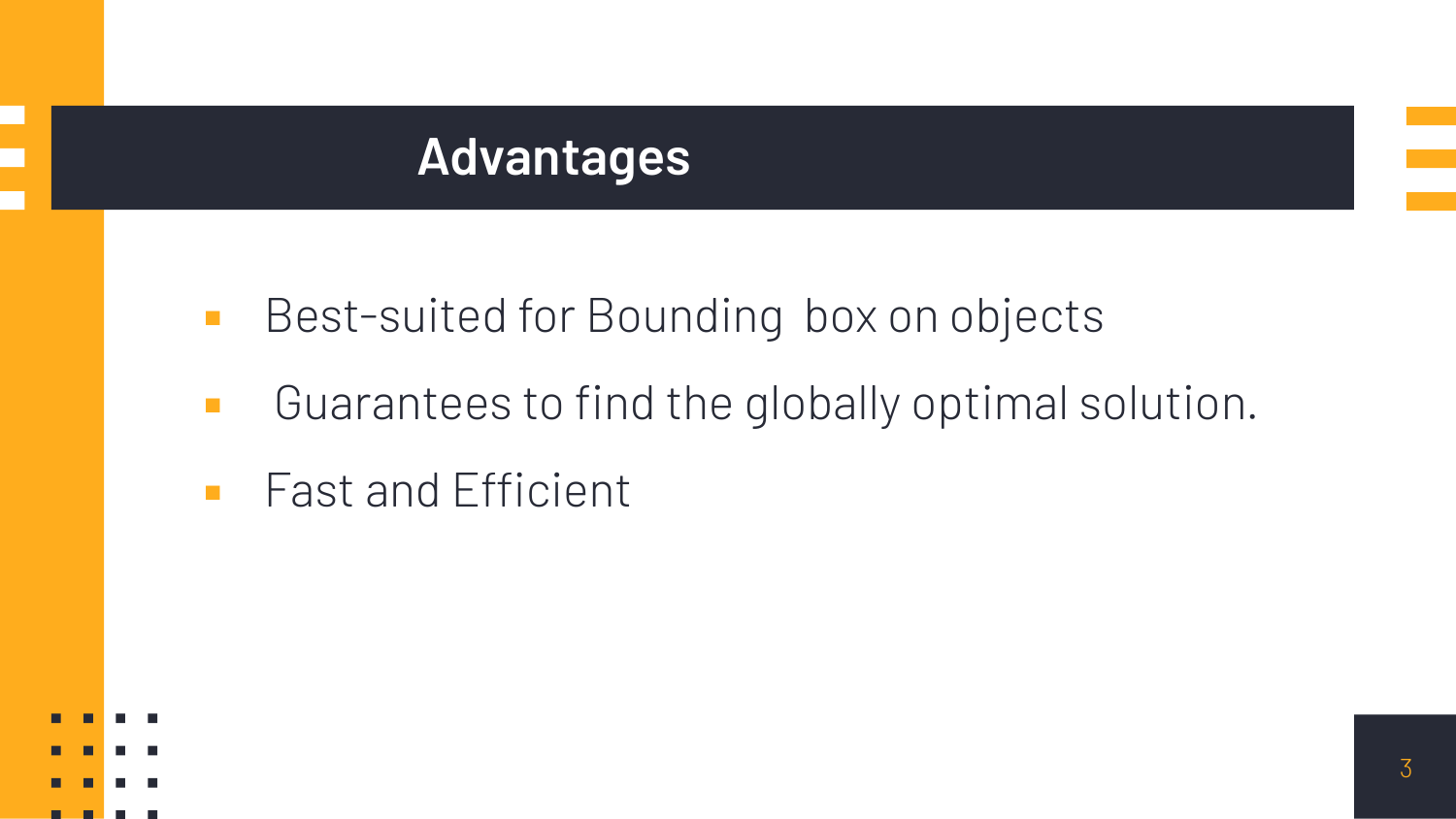

# Advantages
Best-suited for Bounding  box on objects
 Guarantees to find the globally optimal solution.
Fast and Efficient
3